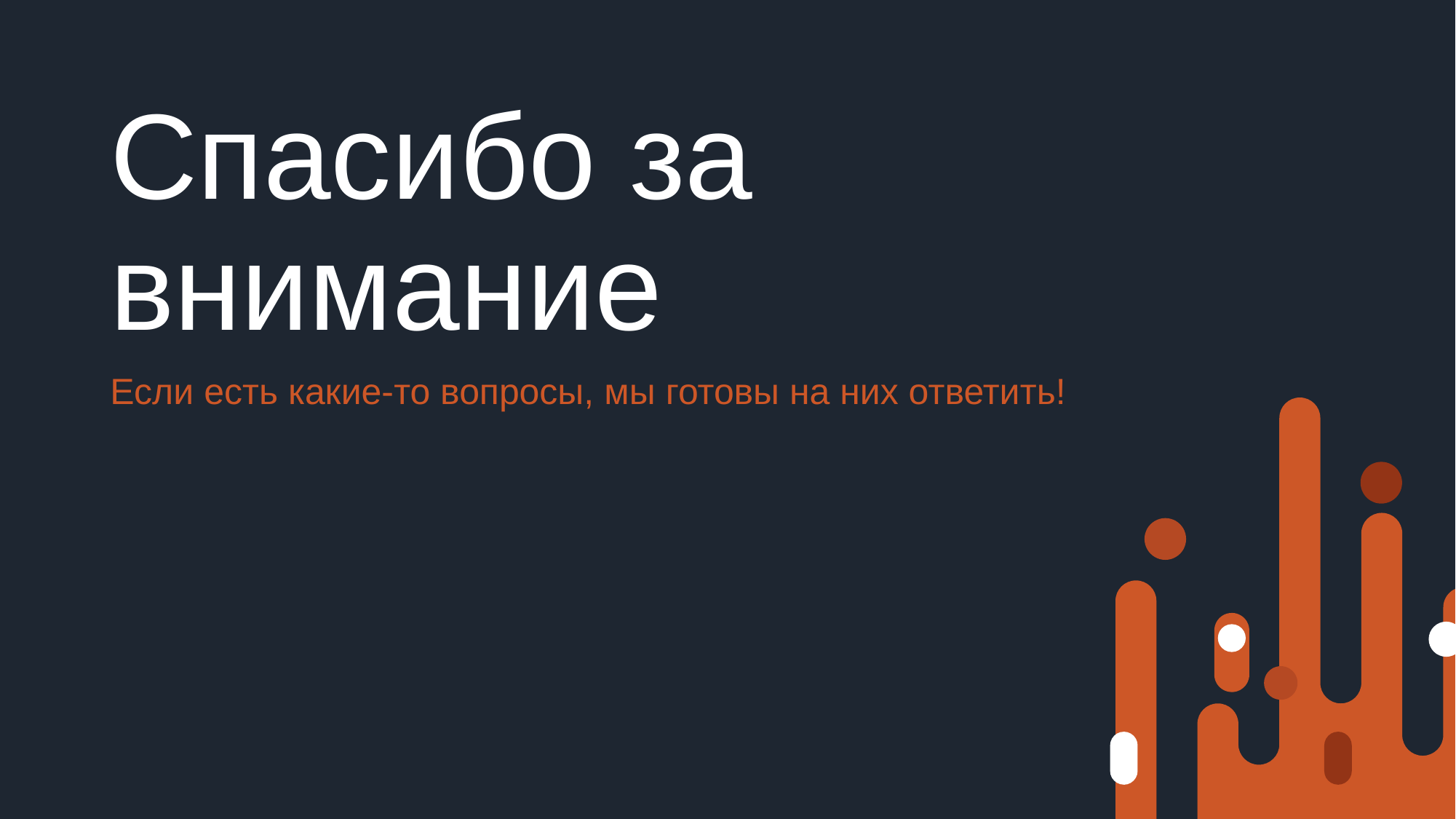

# Спасибо за внимание
Если есть какие-то вопросы, мы готовы на них ответить!